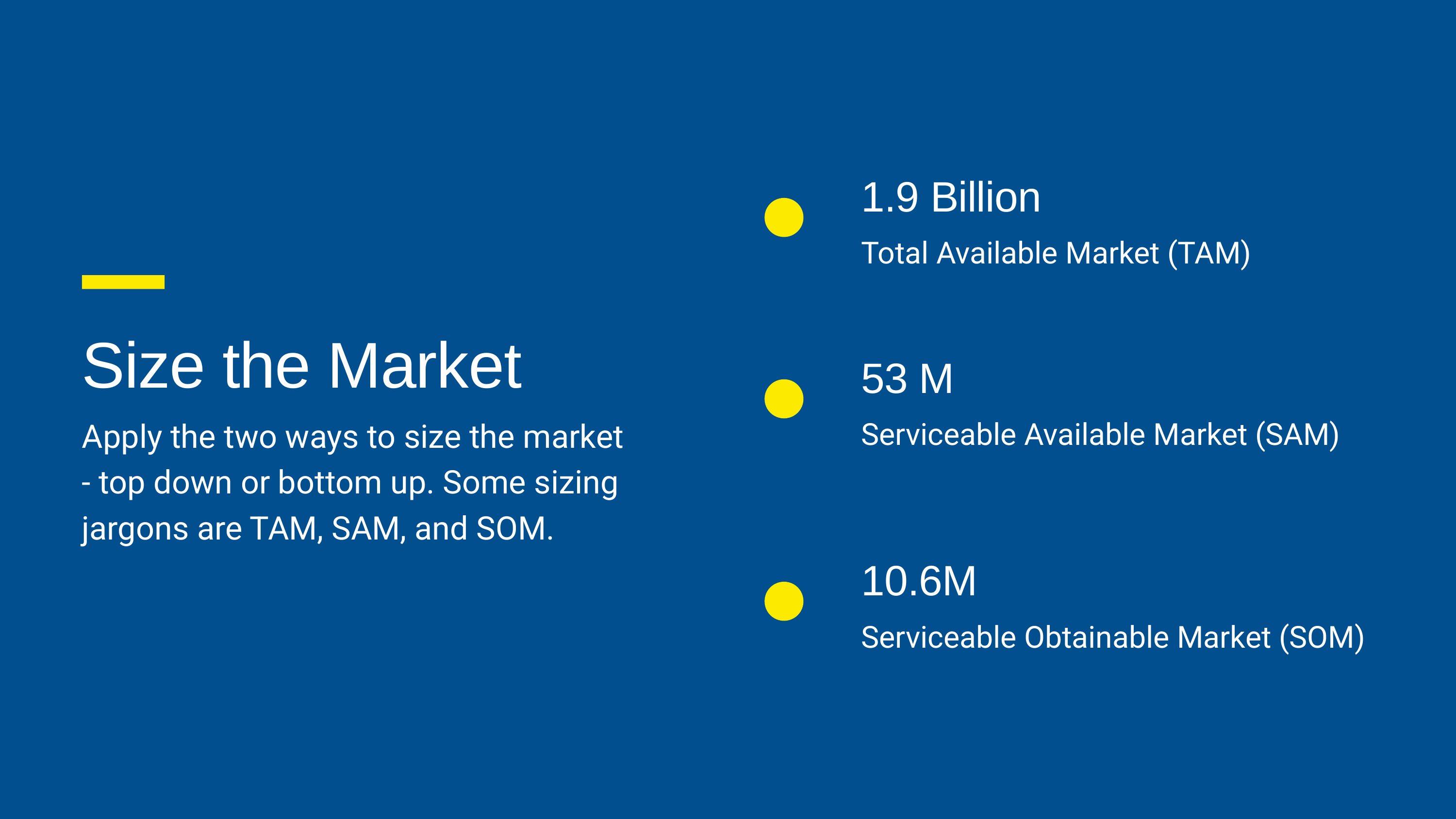

1.9 Billion
Total Available Market (TAM)

Size the Market
Apply the two ways to size the market - top down or bottom up. Some sizing jargons are TAM, SAM, and SOM.
53 M
Serviceable Available Market (SAM)

10.6M
Serviceable Obtainable Market (SOM)